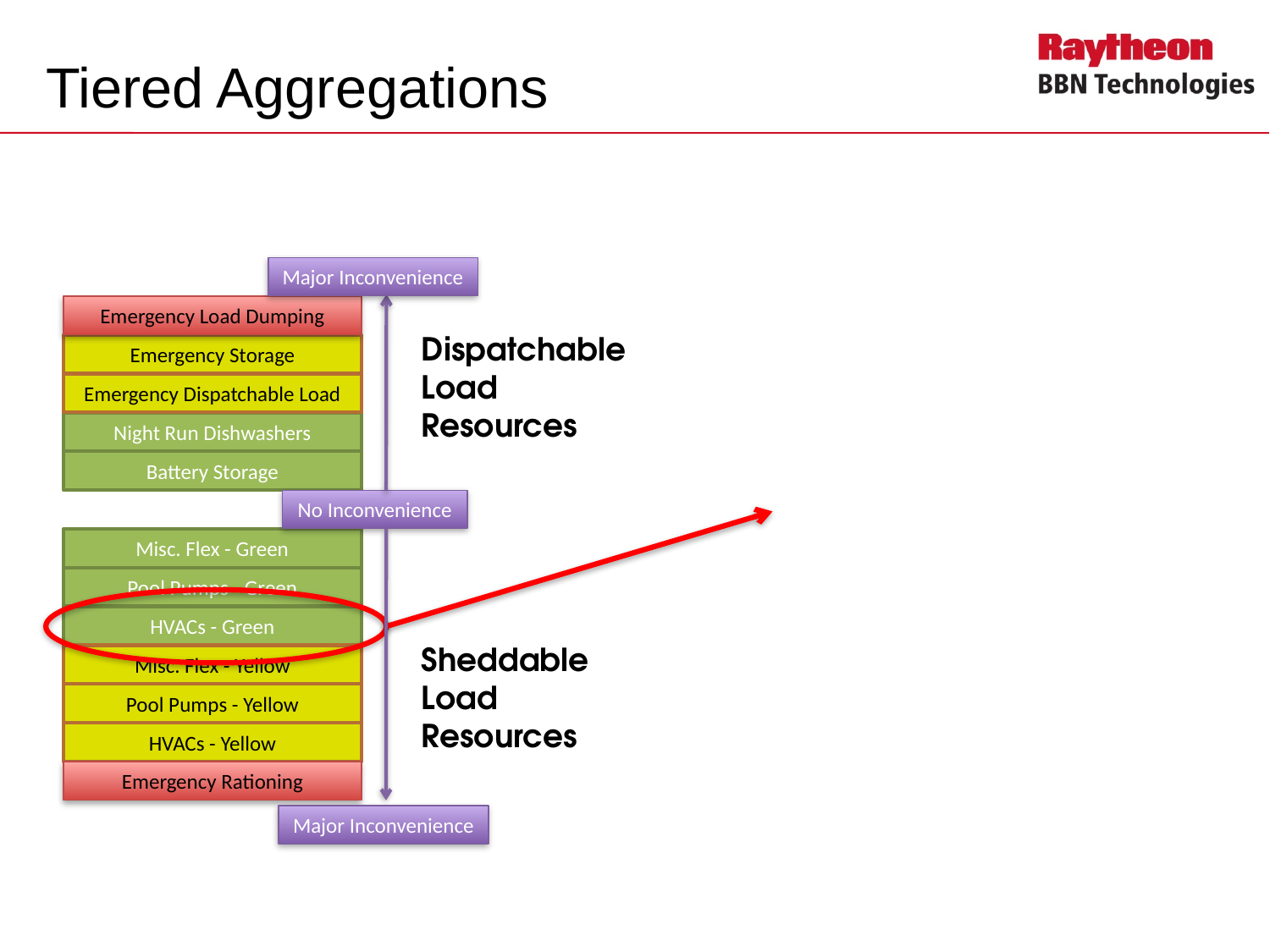

# Tiered Aggregations
Major Inconvenience
Emergency Load Dumping
Dispatchable Load
Resources
Emergency Storage

Emergency Dispatchable Load
Night Run Dishwashers
Battery Storage
No Inconvenience
Misc. Flex - Green
Pool Pumps - Green

HVACs - Green
Sheddable Load
Resources
Misc. Flex - Yellow
Pool Pumps - Yellow
HVACs - Yellow
Emergency Rationing
Major Inconvenience